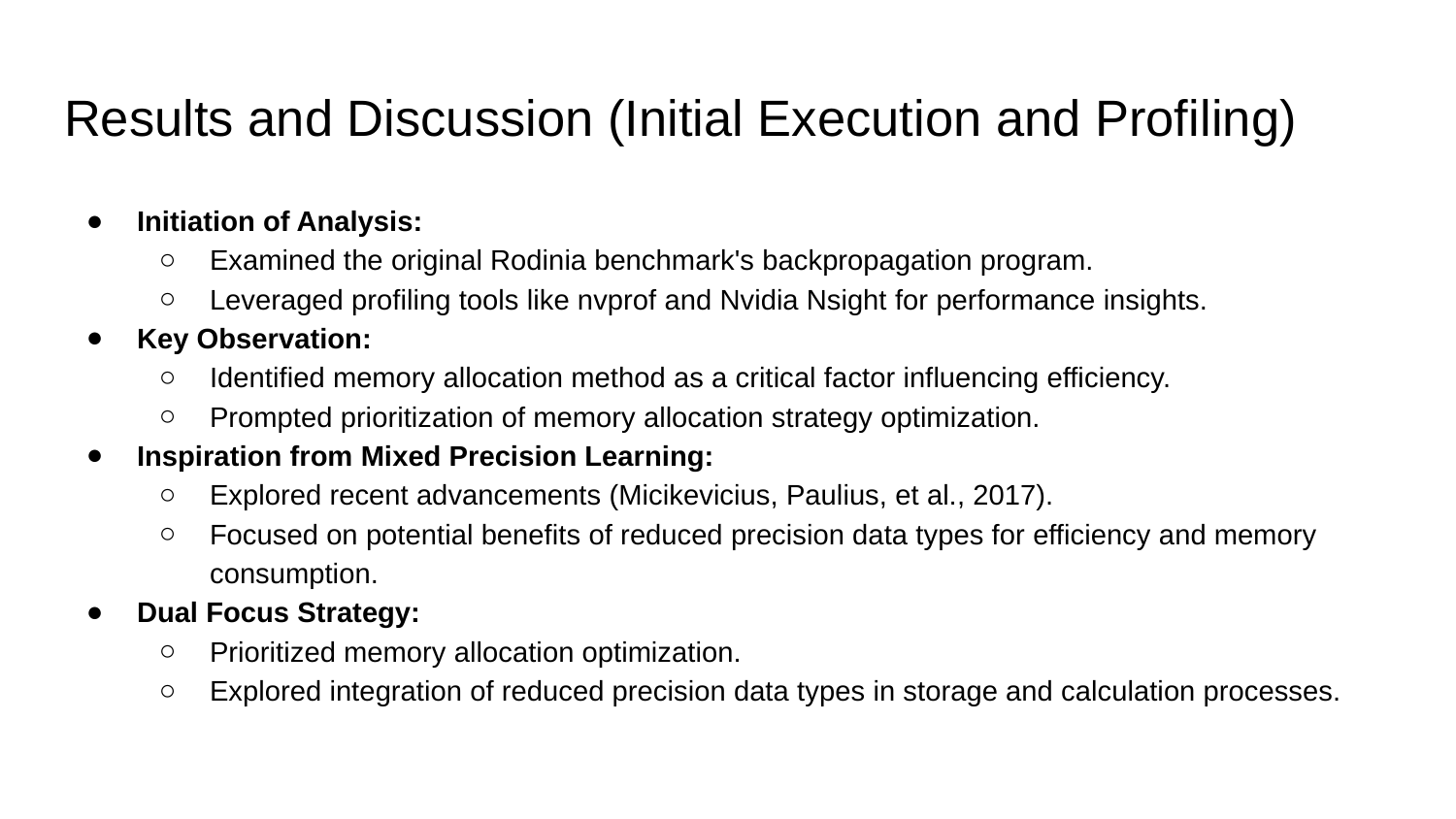

# Results and Discussion (Initial Execution and Profiling)
Initiation of Analysis:
Examined the original Rodinia benchmark's backpropagation program.
Leveraged profiling tools like nvprof and Nvidia Nsight for performance insights.
Key Observation:
Identified memory allocation method as a critical factor influencing efficiency.
Prompted prioritization of memory allocation strategy optimization.
Inspiration from Mixed Precision Learning:
Explored recent advancements (Micikevicius, Paulius, et al., 2017).
Focused on potential benefits of reduced precision data types for efficiency and memory consumption.
Dual Focus Strategy:
Prioritized memory allocation optimization.
Explored integration of reduced precision data types in storage and calculation processes.